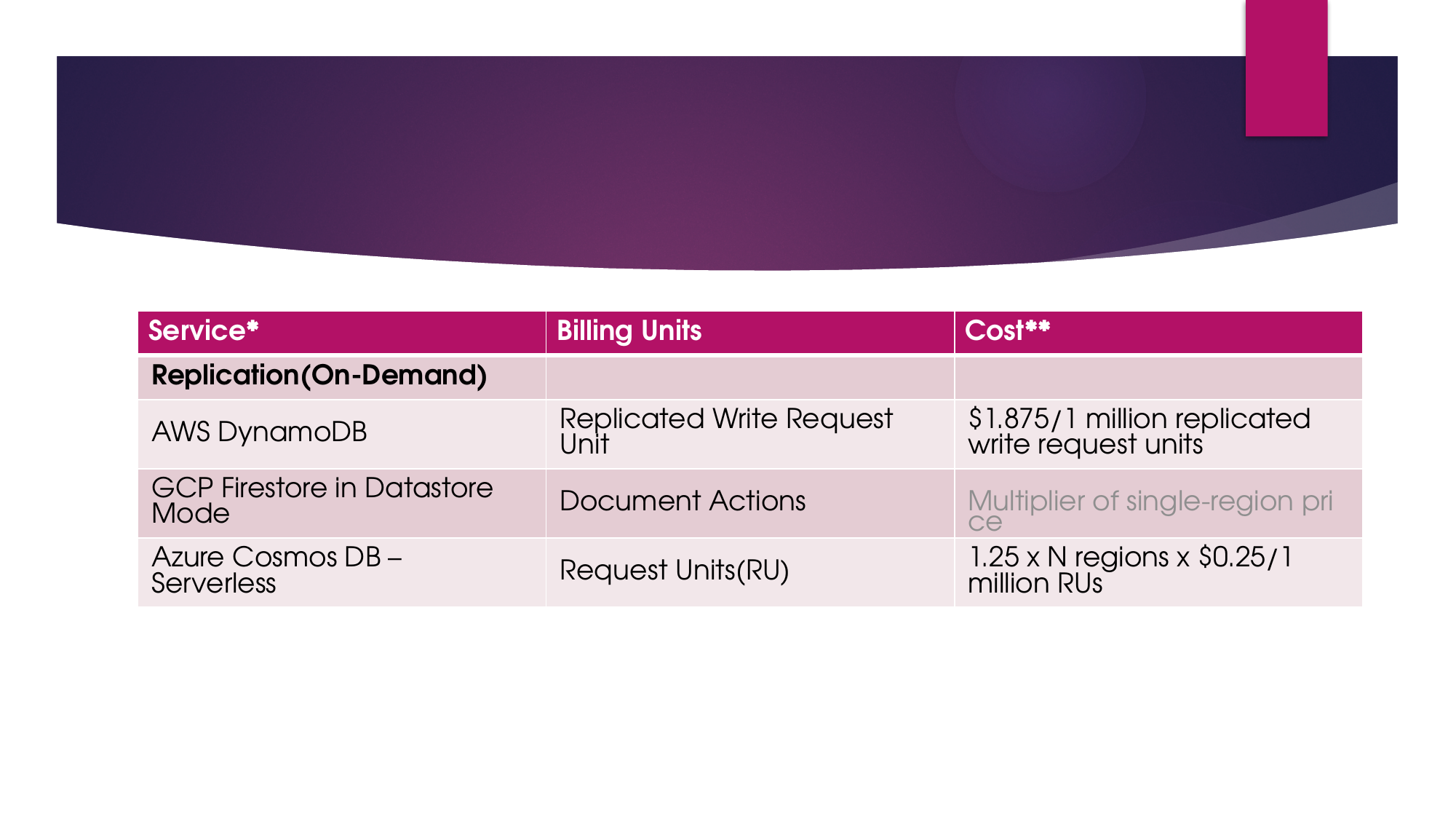

#
| Service\* | Billing Units | Cost\*\* |
| --- | --- | --- |
| Replication(On-Demand) |  |  |
| AWS DynamoDB | Replicated Write Request Unit | $1.875/1 million replicated write request units |
| GCP Firestore in Datastore Mode | Document Actions | Multiplier of single-region price |
| Azure Cosmos DB – Serverless | Request Units(RU) | 1.25 x N regions x $0.25/1 million RUs |